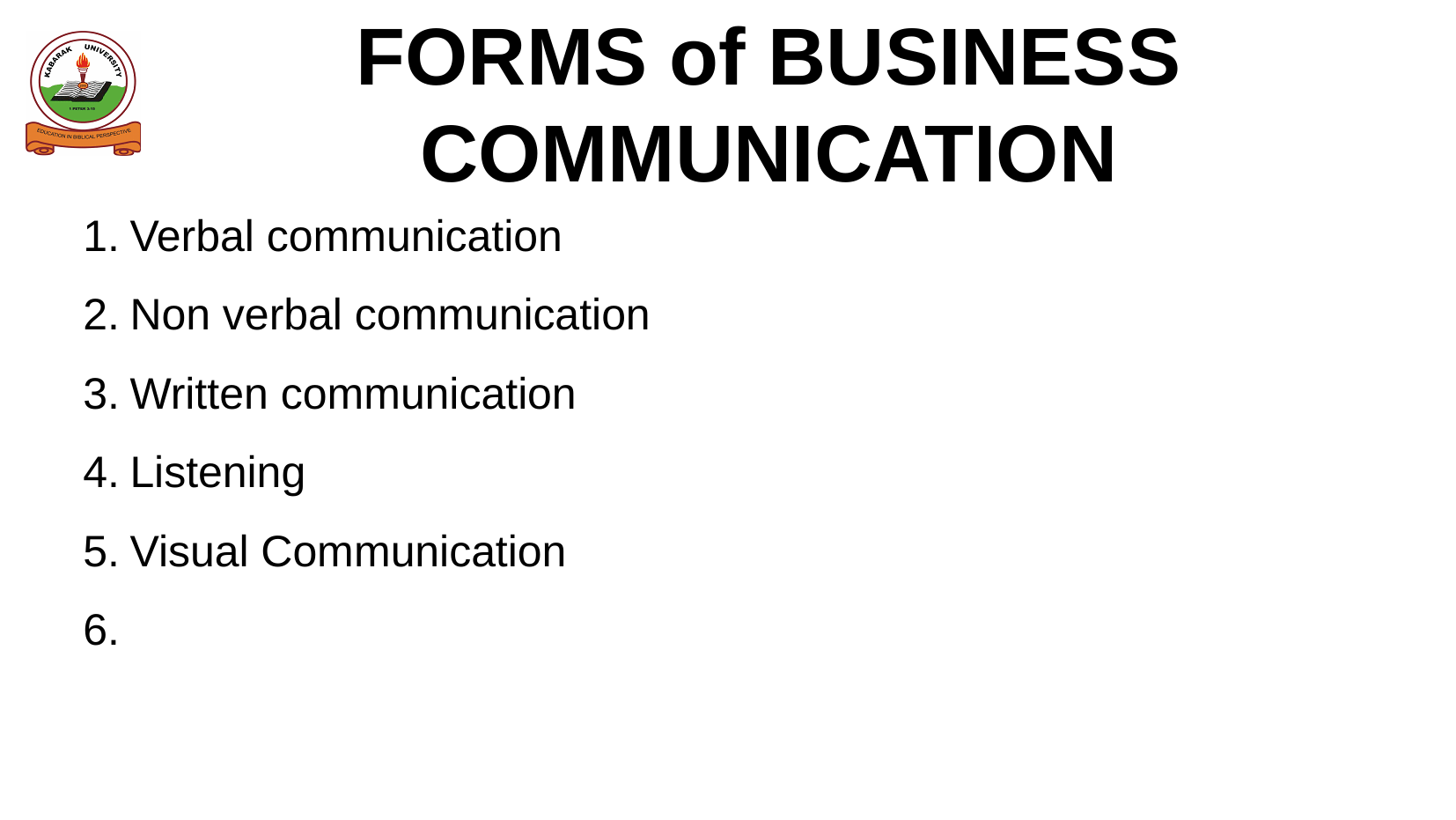

FORMS of BUSINESS COMMUNICATION
Verbal communication
Non verbal communication
Written communication
Listening
Visual Communication